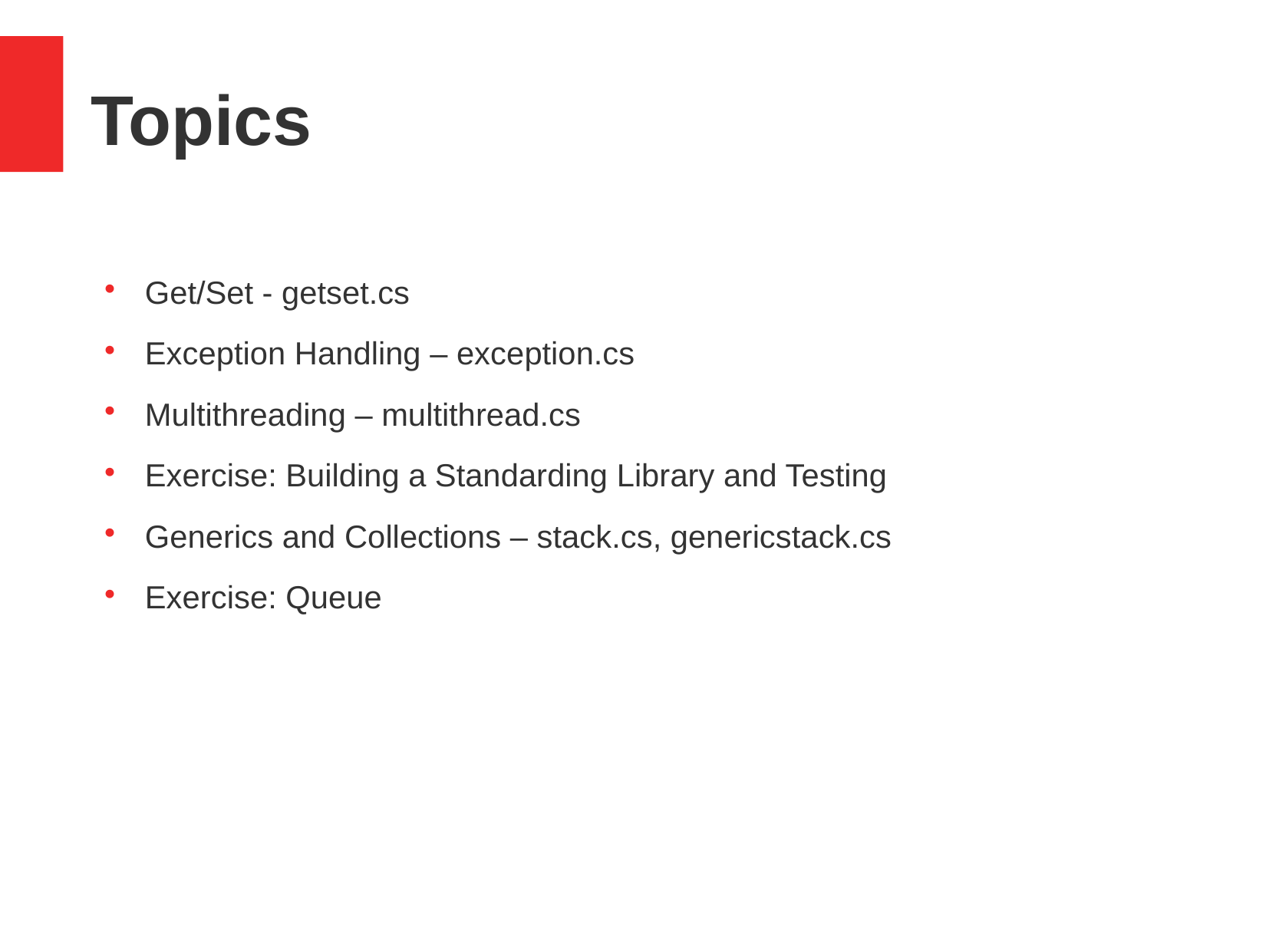

Topics
Get/Set - getset.cs
Exception Handling – exception.cs
Multithreading – multithread.cs
Exercise: Building a Standarding Library and Testing
Generics and Collections – stack.cs, genericstack.cs
Exercise: Queue